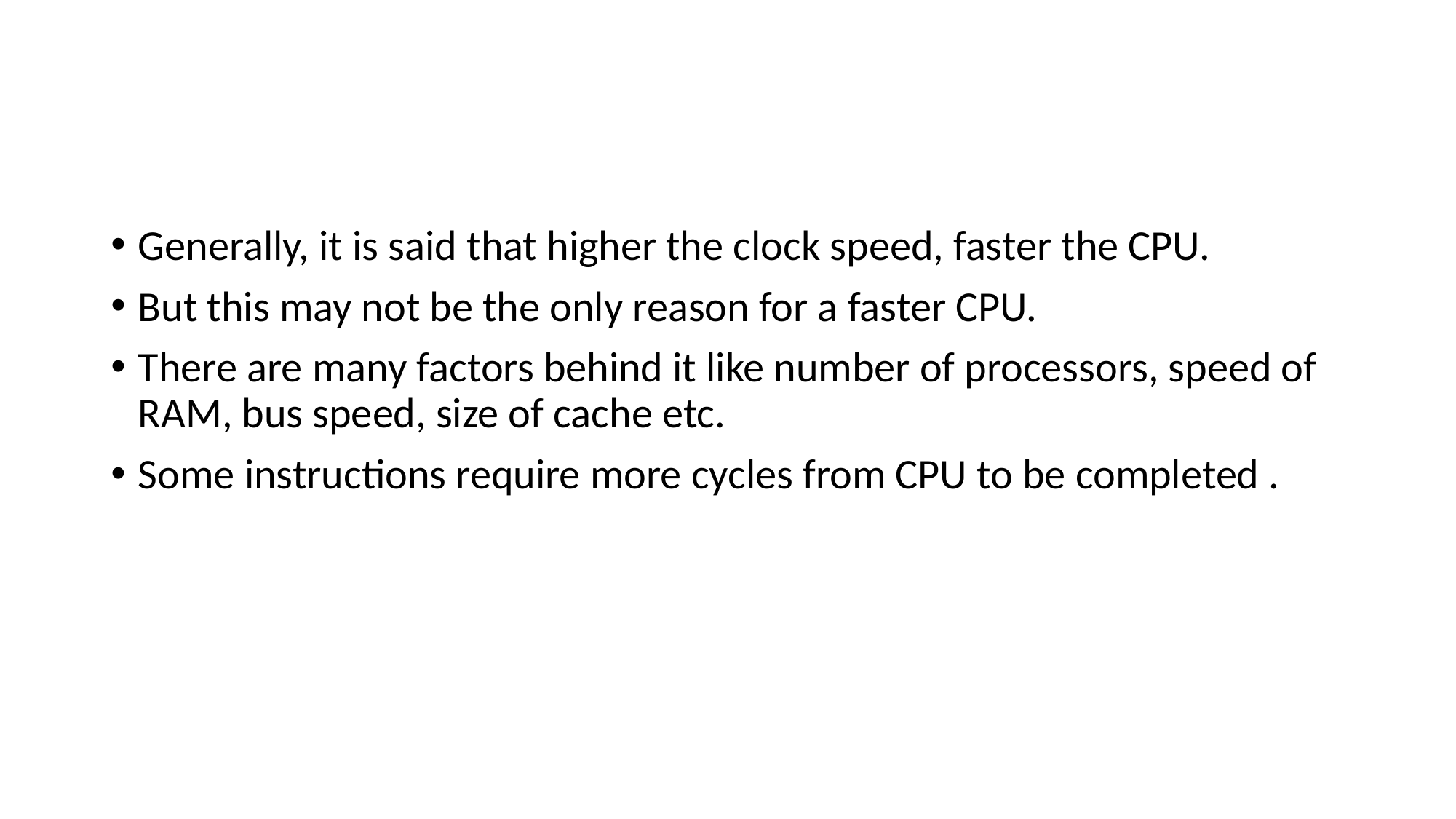

#
Generally, it is said that higher the clock speed, faster the CPU.
But this may not be the only reason for a faster CPU.
There are many factors behind it like number of processors, speed of RAM, bus speed, size of cache etc.
Some instructions require more cycles from CPU to be completed .